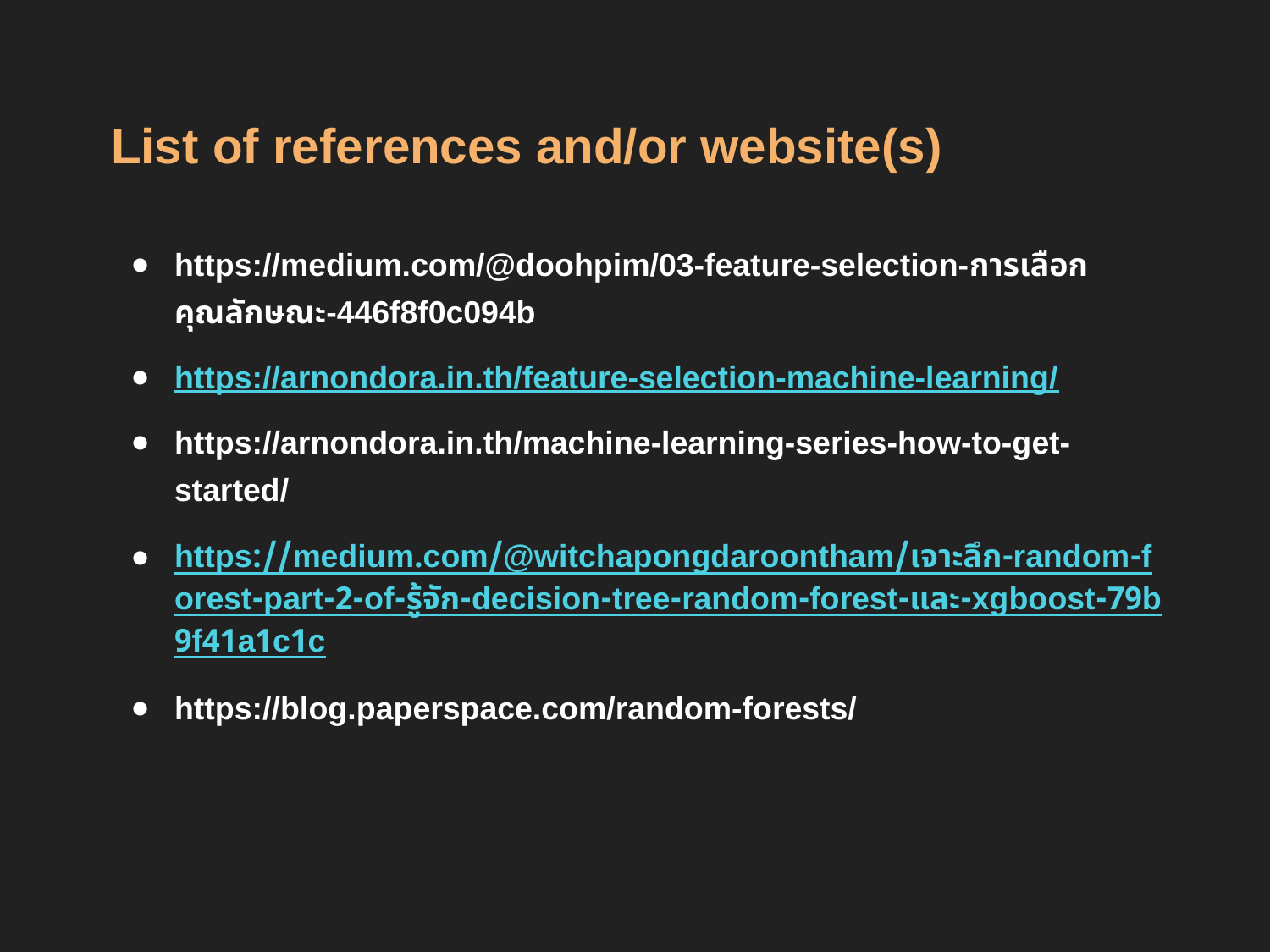

List of references and/or website(s)

https://medium.com/@doohpim/03-feature-selection-การเลือกคุณลักษณะ-446f8f0c094b
https://arnondora.in.th/feature-selection-machine-learning/
https://arnondora.in.th/machine-learning-series-how-to-get-started/
https://medium.com/@witchapongdaroontham/เจาะลึก-random-forest-part-2-of-รู้จัก-decision-tree-random-forest-และ-xgboost-79b9f41a1c1c
https://blog.paperspace.com/random-forests/